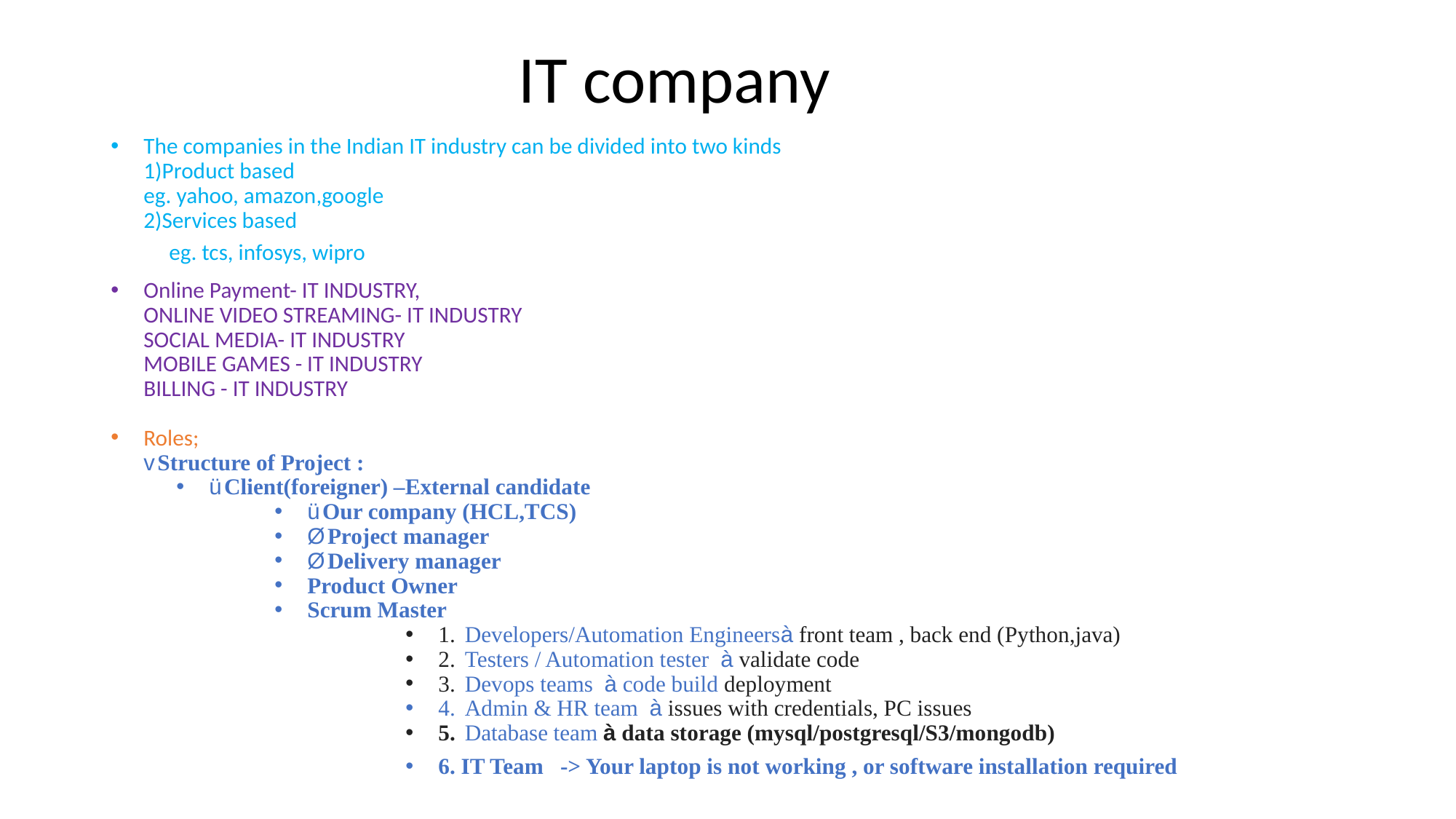

# IT company
The companies in the Indian IT industry can be divided into two kinds
1)Product based
eg. yahoo, amazon,google
2)Services based
     eg. tcs, infosys, wipro
Online Payment- IT INDUSTRY,
ONLINE VIDEO STREAMING- IT INDUSTRY
SOCIAL MEDIA- IT INDUSTRY
MOBILE GAMES - IT INDUSTRY
BILLING - IT INDUSTRY
Roles;
v Structure of Project :
ü Client(foreigner) –External candidate
ü Our company (HCL,TCS)
Ø Project manager
Ø Delivery manager
Product Owner
Scrum Master
1.    Developers/Automation Engineersà front team , back end (Python,java)
2.    Testers / Automation tester  à validate code
3.    Devops teams  à code build deployment
4.    Admin & HR team  à issues with credentials, PC issues
5.    Database team à data storage (mysql/postgresql/S3/mongodb)
6. IT Team   -> Your laptop is not working , or software installation required